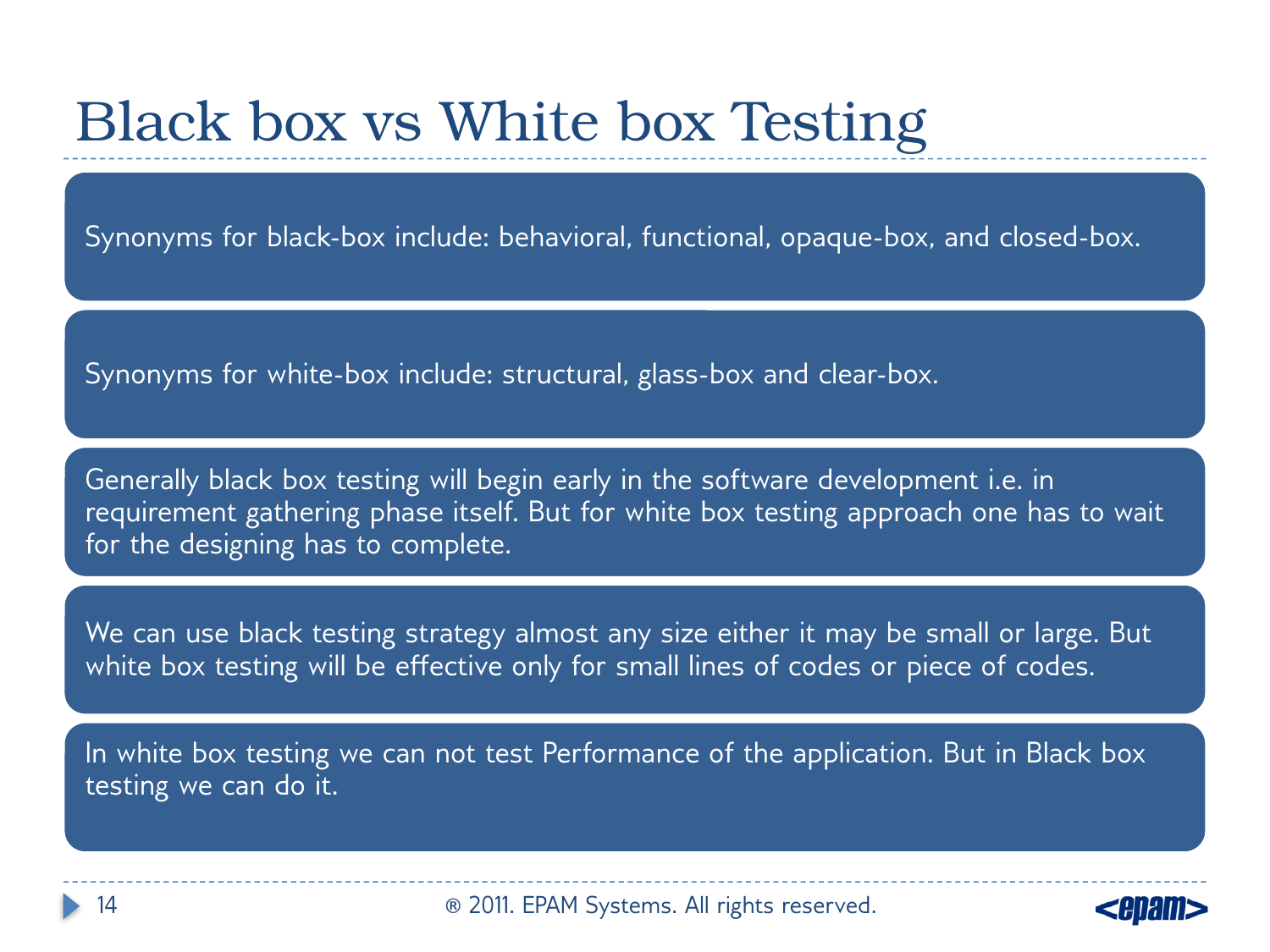

# Black box vs White box Testing
Synonyms for black-box include: behavioral, functional, opaque-box, and closed-box.
Synonyms for white-box include: structural, glass-box and clear-box.
Generally black box testing will begin early in the software development i.e. in requirement gathering phase itself. But for white box testing approach one has to wait for the designing has to complete.
We can use black testing strategy almost any size either it may be small or large. But white box testing will be effective only for small lines of codes or piece of codes.
In white box testing we can not test Performance of the application. But in Black box testing we can do it.
14
® 2011. EPAM Systems. All rights reserved.